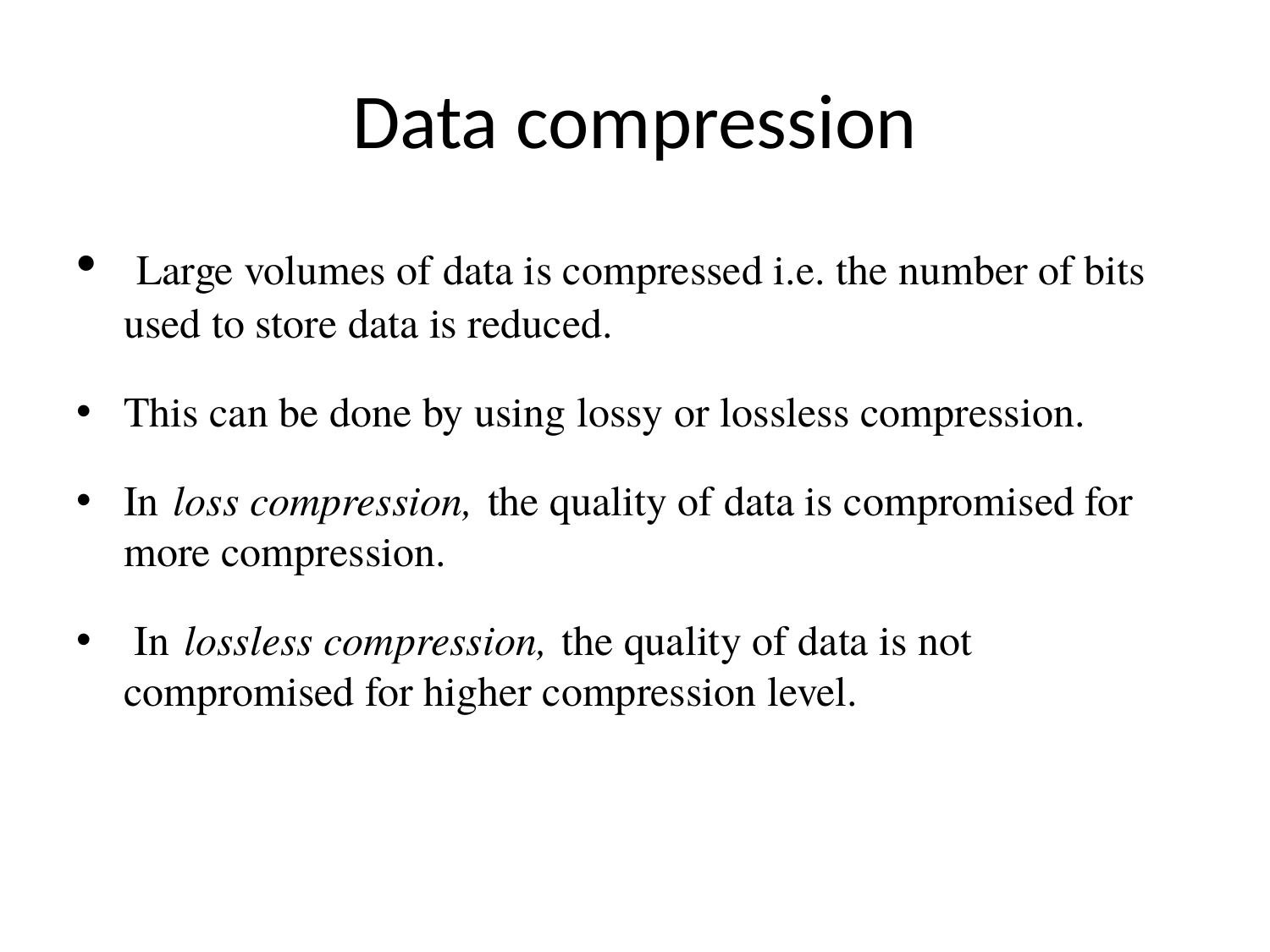

# Data compression
 Large volumes of data is compressed i.e. the number of bits used to store data is reduced.

This can be done by using lossy or lossless compression.

In loss compression, the quality of data is compromised for more compression.

 In lossless compression, the quality of data is not compromised for higher compression level.